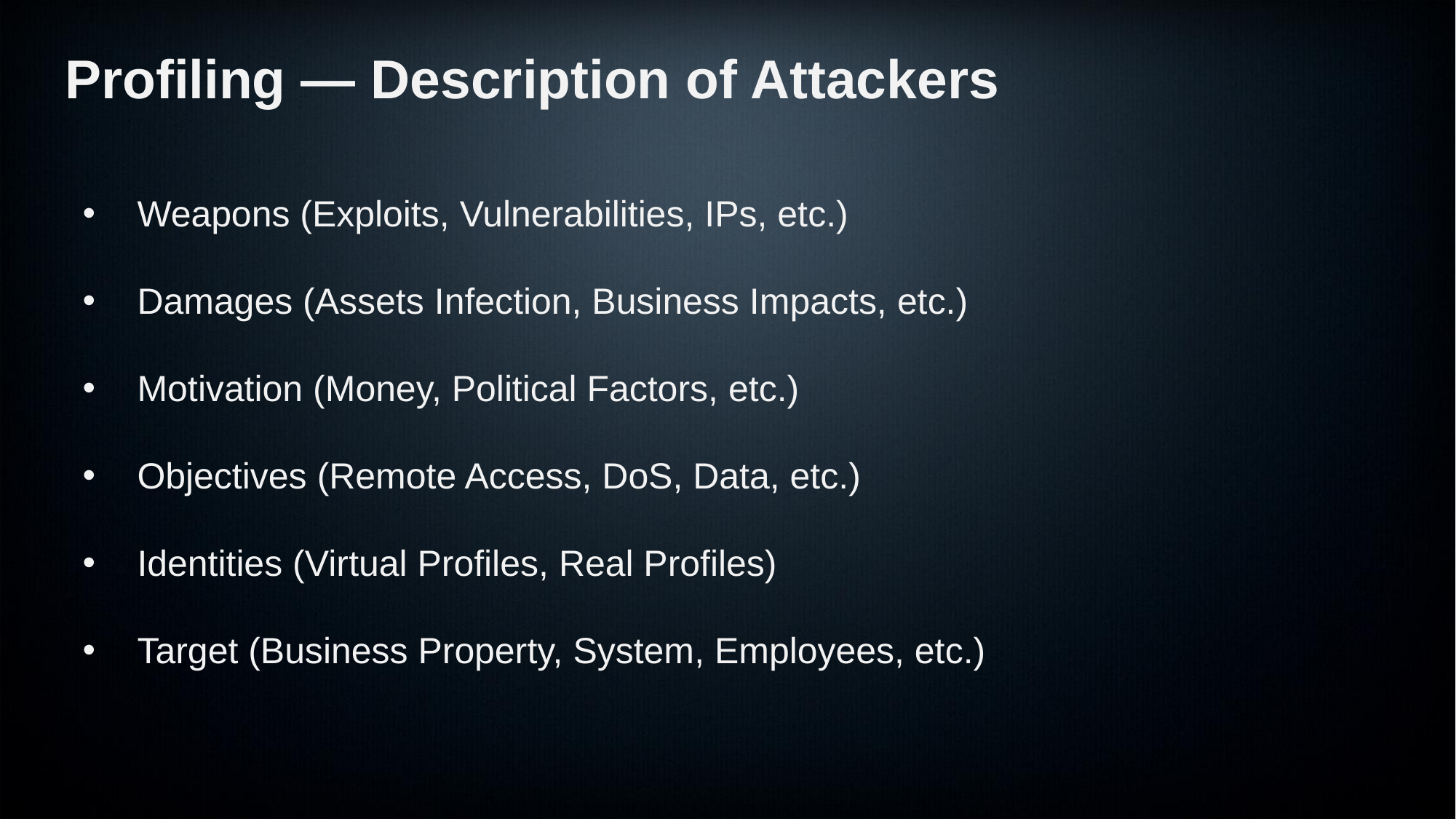

Profiling — Description of Attackers
Weapons (Exploits, Vulnerabilities, IPs, etc.)
Damages (Assets Infection, Business Impacts, etc.)
Motivation (Money, Political Factors, etc.)
Objectives (Remote Access, DoS, Data, etc.)
Identities (Virtual Profiles, Real Profiles)
Target (Business Property, System, Employees, etc.)